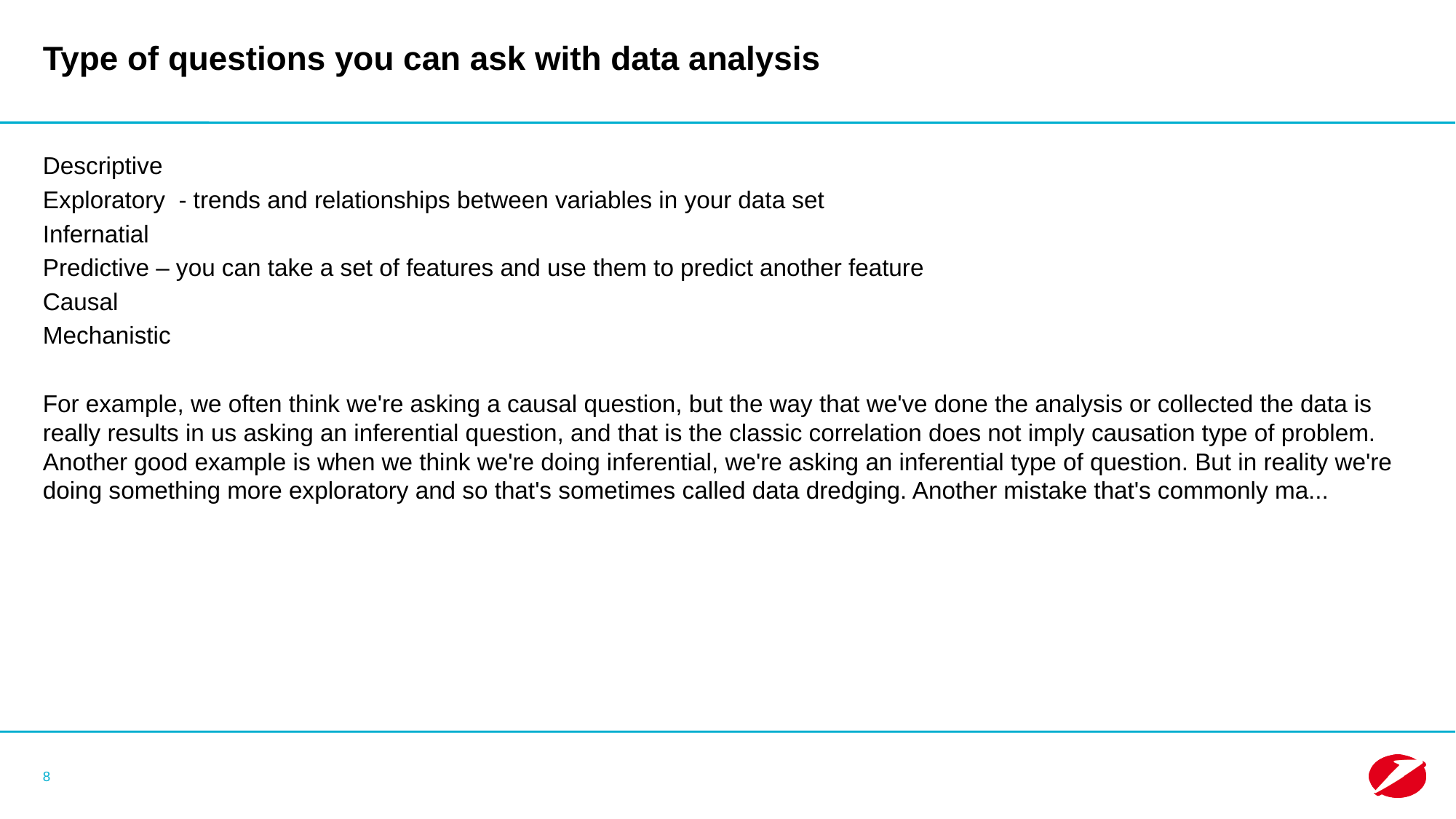

# Type of questions you can ask with data analysis
Descriptive
Exploratory  - trends and relationships between variables in your data set
Infernatial
Predictive – you can take a set of features and use them to predict another feature
Causal
Mechanistic

For example, we often think we're asking a causal question, but the way that we've done the analysis or collected the data is really results in us asking an inferential question, and that is the classic correlation does not imply causation type of problem. Another good example is when we think we're doing inferential, we're asking an inferential type of question. But in reality we're doing something more exploratory and so that's sometimes called data dredging. Another mistake that's commonly ma...

8